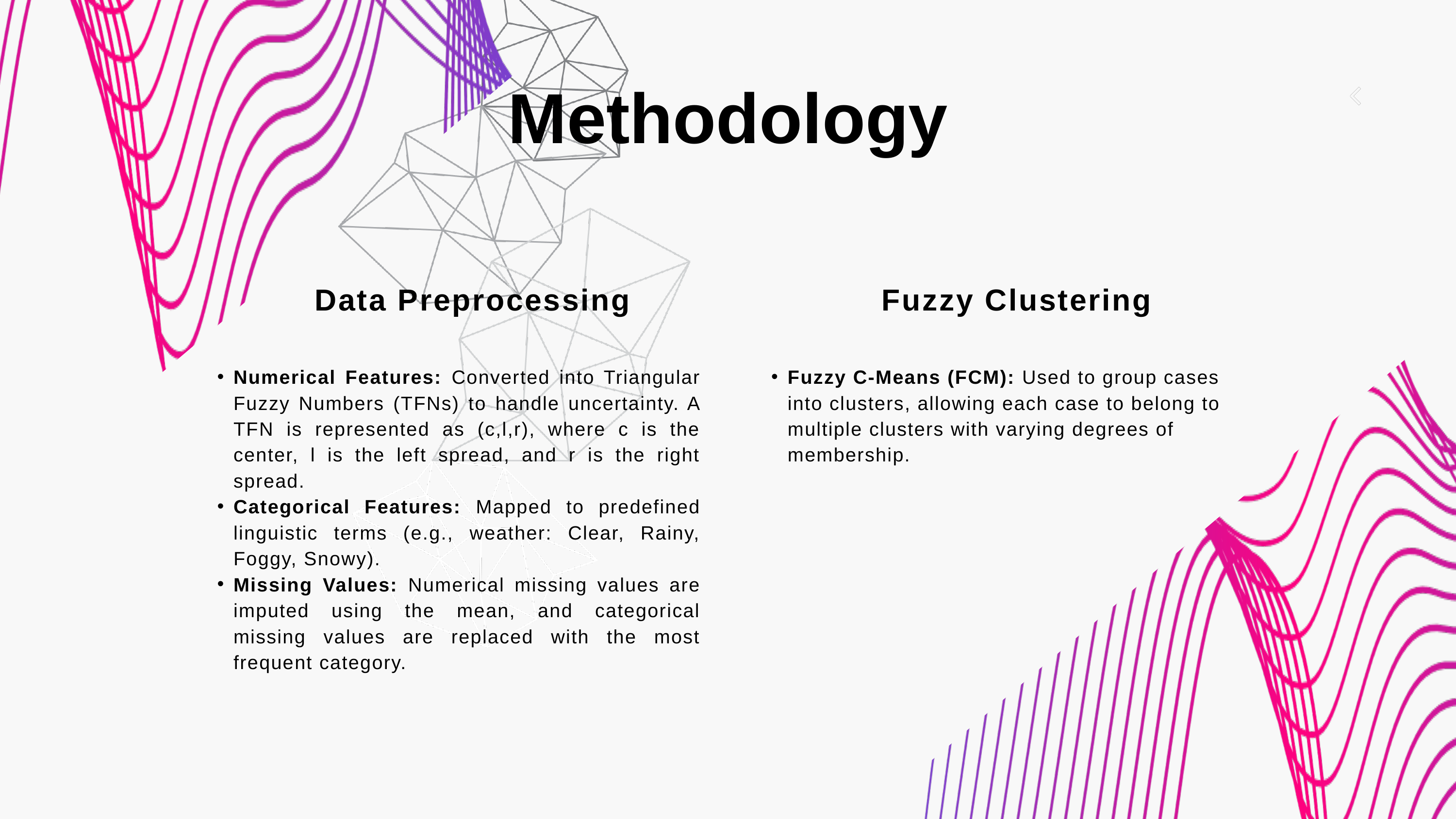

Methodology

Data Preprocessing
Fuzzy Clustering
Numerical Features: Converted into Triangular Fuzzy Numbers (TFNs) to handle uncertainty. A TFN is represented as (c,l,r), where c is the center, l is the left spread, and r is the right spread.
Categorical Features: Mapped to predefined linguistic terms (e.g., weather: Clear, Rainy, Foggy, Snowy).
Missing Values: Numerical missing values are imputed using the mean, and categorical missing values are replaced with the most frequent category.

Fuzzy C-Means (FCM): Used to group cases into clusters, allowing each case to belong to multiple clusters with varying degrees of membership.